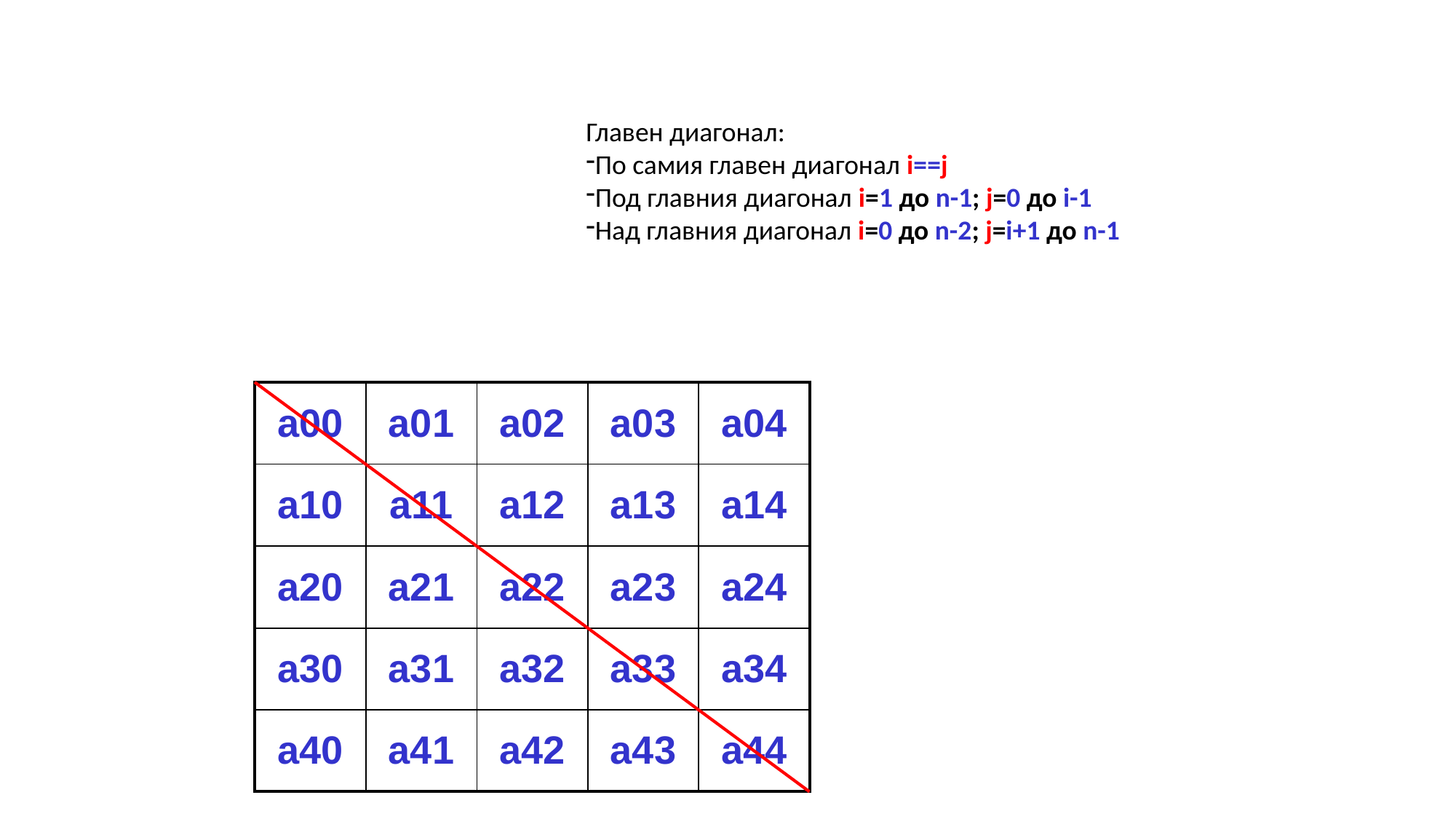

Главен диагонал:
По самия главен диагонал i==j
Под главния диагонал i=1 до n-1; j=0 до i-1
Над главния диагонал i=0 до n-2; j=i+1 до n-1

| а00 | а01 | а02 | а03 | а04 |
| --- | --- | --- | --- | --- |
| а10 | а11 | а12 | а13 | а14 |
| а20 | а21 | а22 | а23 | а24 |
| а30 | а31 | а32 | а33 | а34 |
| а40 | а41 | а42 | а43 | а44 |